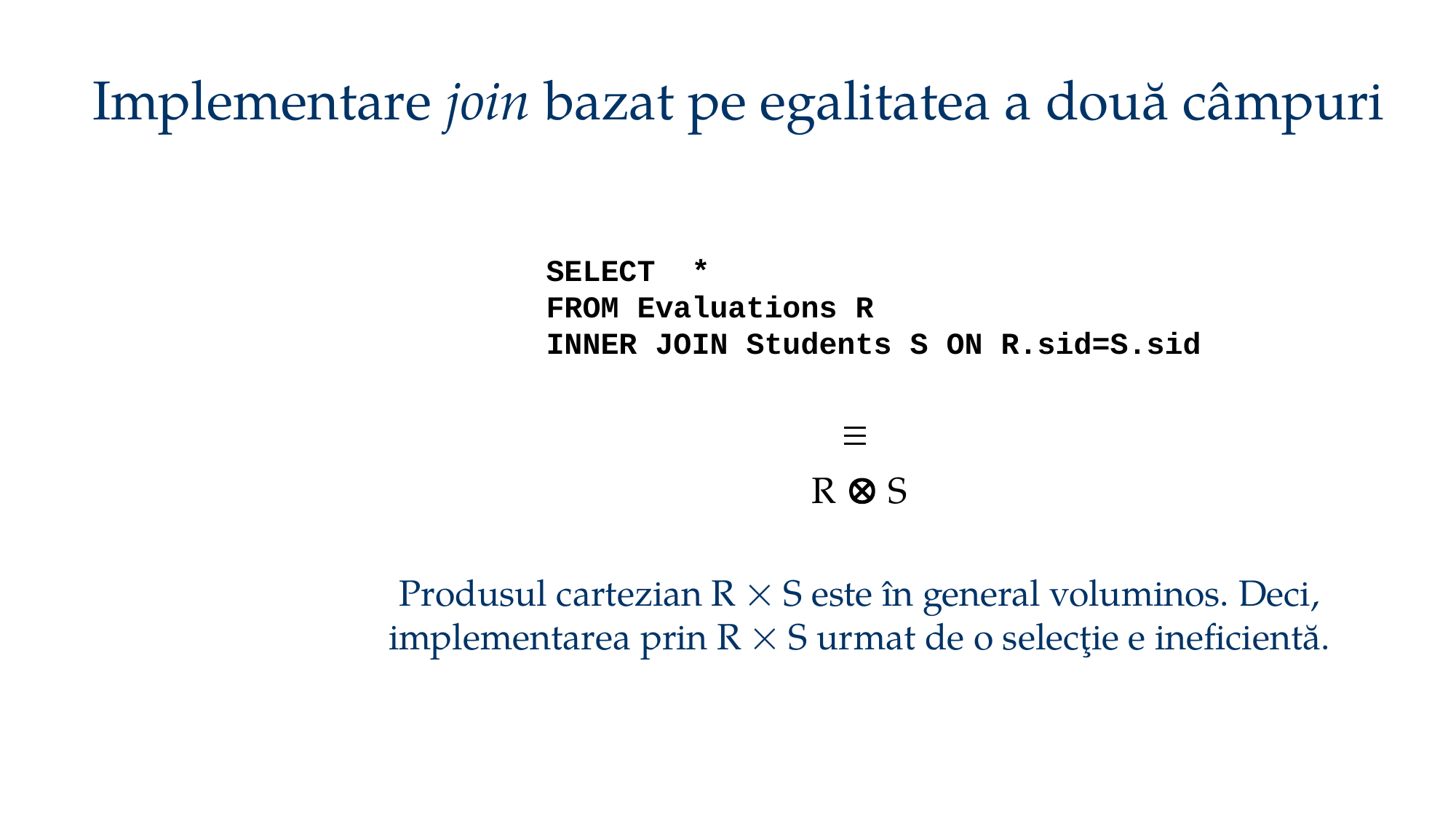

Implementare join bazat pe egalitatea a două câmpuri
SELECT  *
FROM Evaluations R
INNER JOIN Students S ON R.sid=S.sid
≡
R ⊗ S

Produsul cartezian R × S este în general voluminos. Deci, implementarea prin R × S urmat de o selecţie e ineficientă.